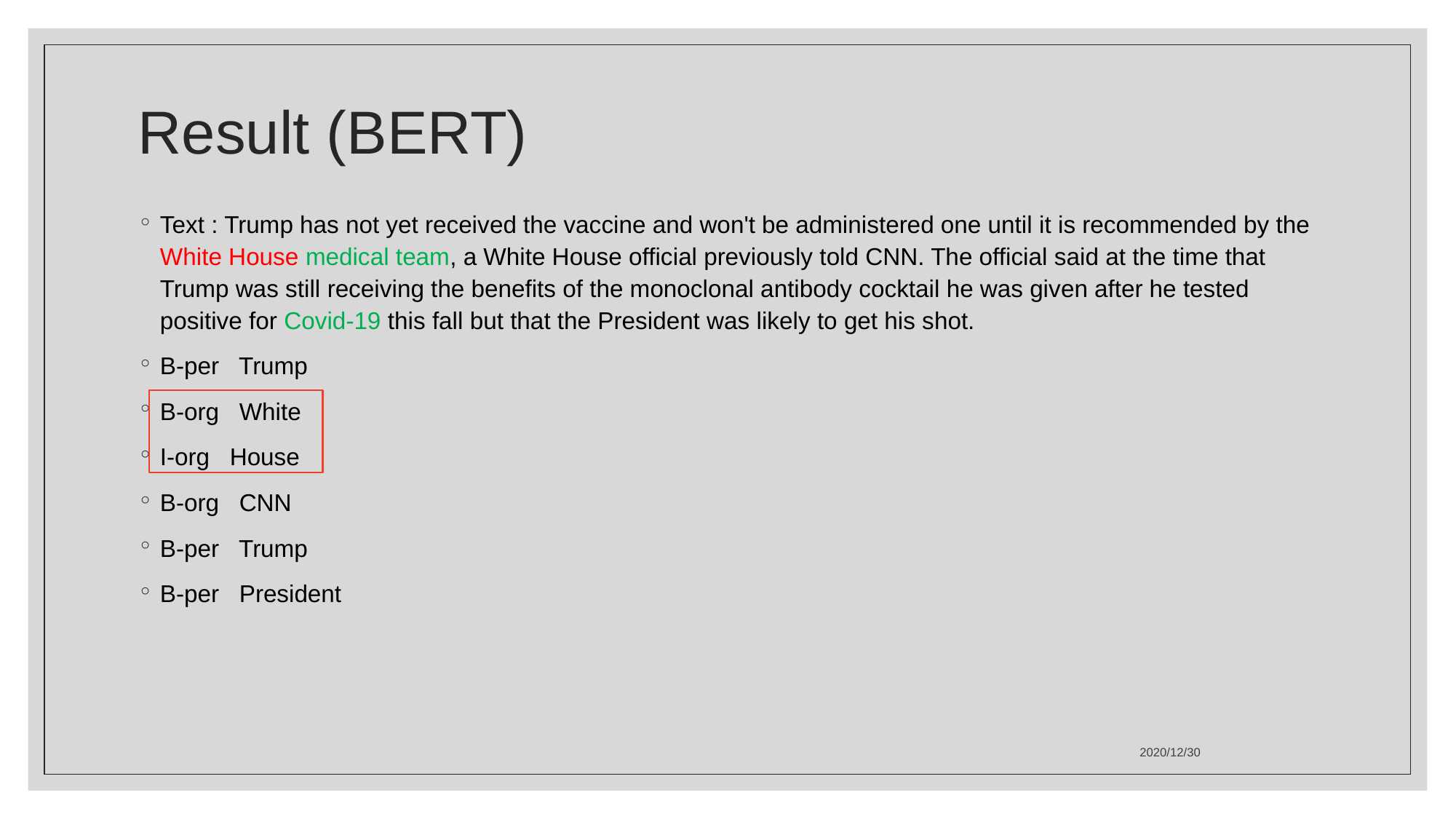

# Result (BERT)
Text : Trump has not yet received the vaccine and won't be administered one until it is recommended by the White House medical team, a White House official previously told CNN. The official said at the time that Trump was still receiving the benefits of the monoclonal antibody cocktail he was given after he tested positive for Covid-19 this fall but that the President was likely to get his shot.
B-per   Trump
B-org   White
I-org   House
B-org   CNN
B-per   Trump
B-per   President

2020/12/30